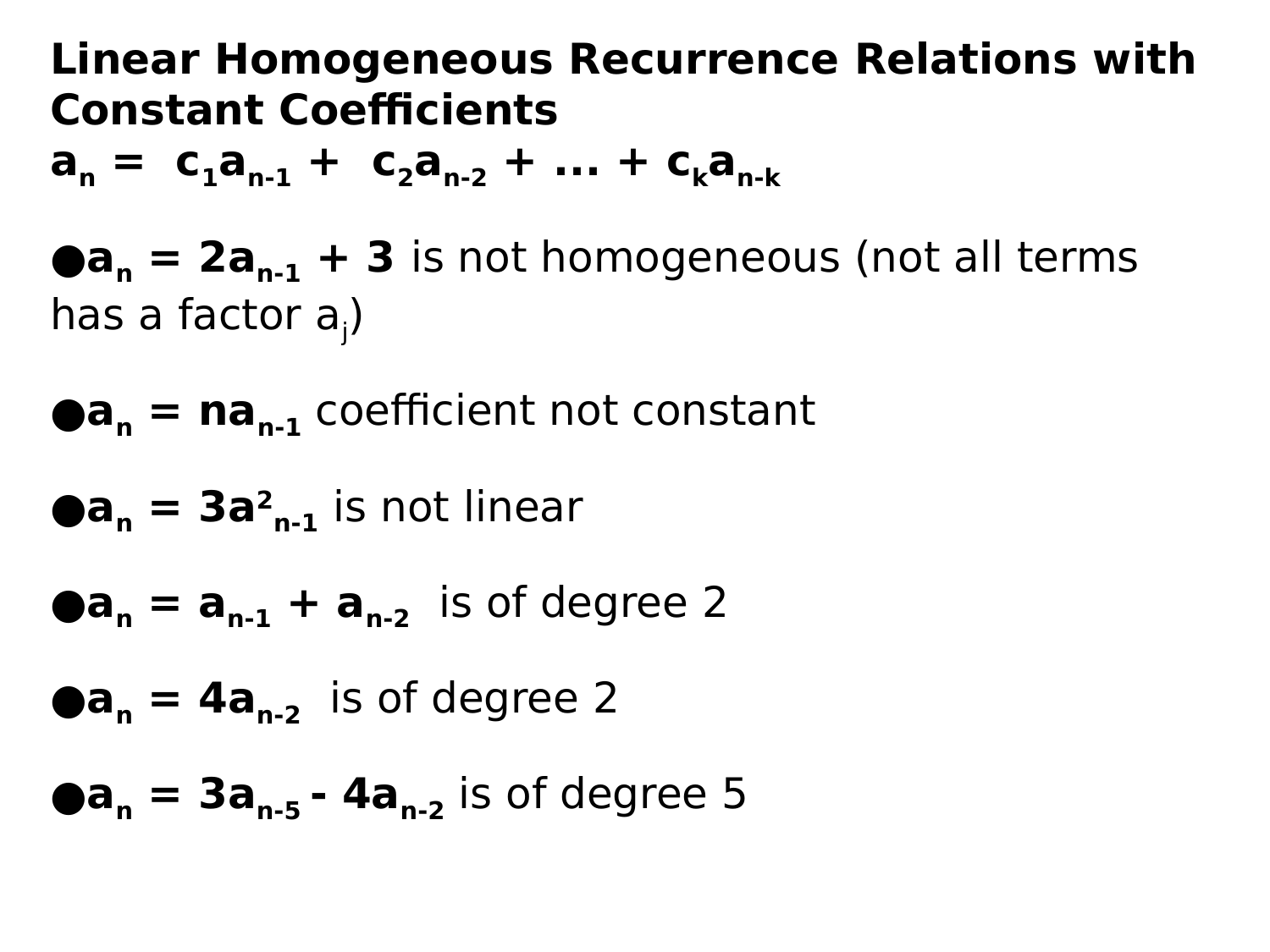

Linear Homogeneous Recurrence Relations with Constant Coefficients
an =  c1an-1 +  c2an-2 + ... + ckan-k

an = 2an-1 + 3 is not homogeneous (not all terms has a factor aj)

an = nan-1 coefficient not constant

an = 3a2n-1 is not linear

an = an-1 + an-2  is of degree 2

an = 4an-2  is of degree 2

an = 3an-5 - 4an-2 is of degree 5